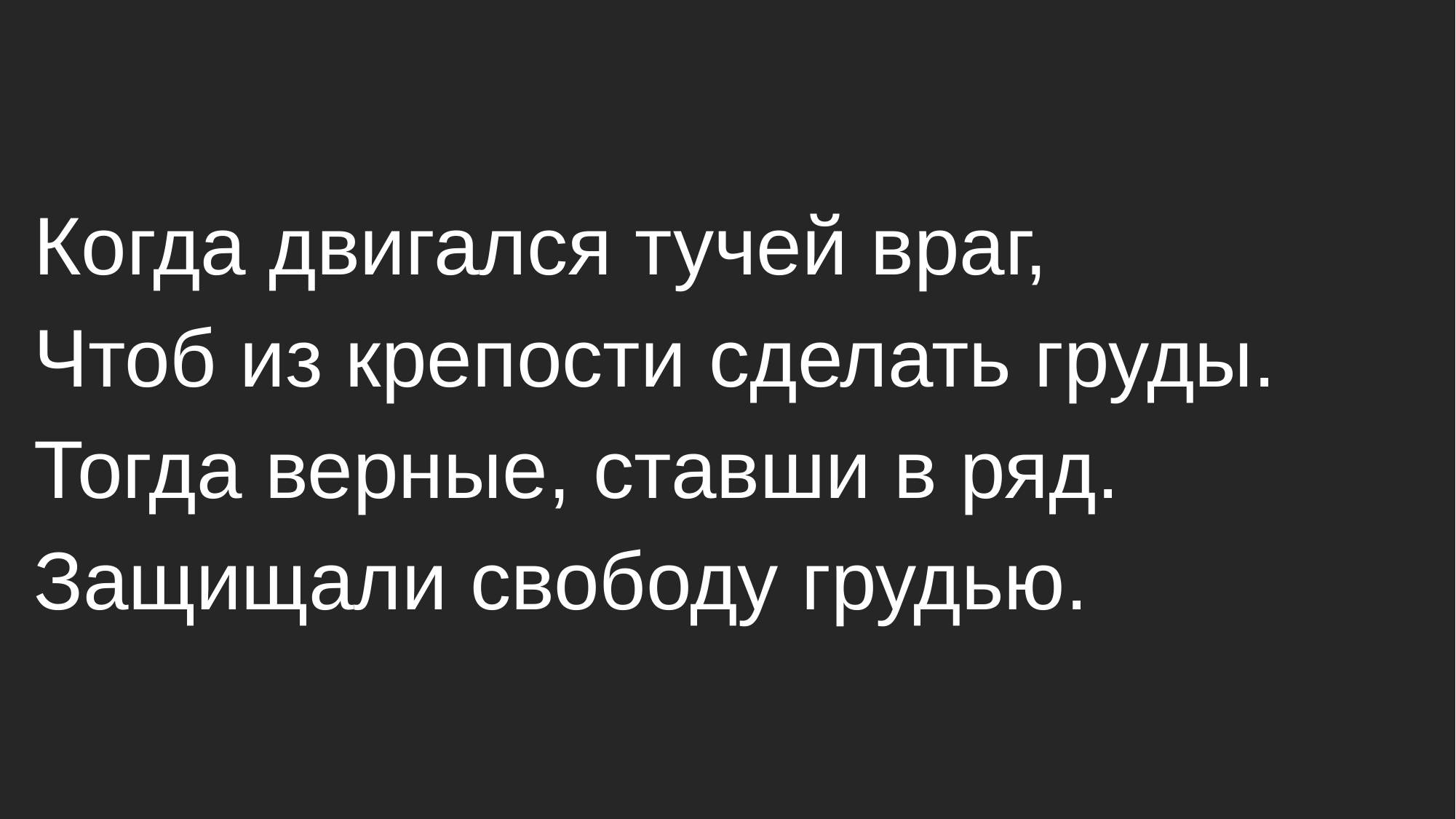

Когда двигался тучей враг,
 Чтоб из крепости сделать груды.
 Тогда верные, ставши в ряд.
 Защищали свободу грудью.